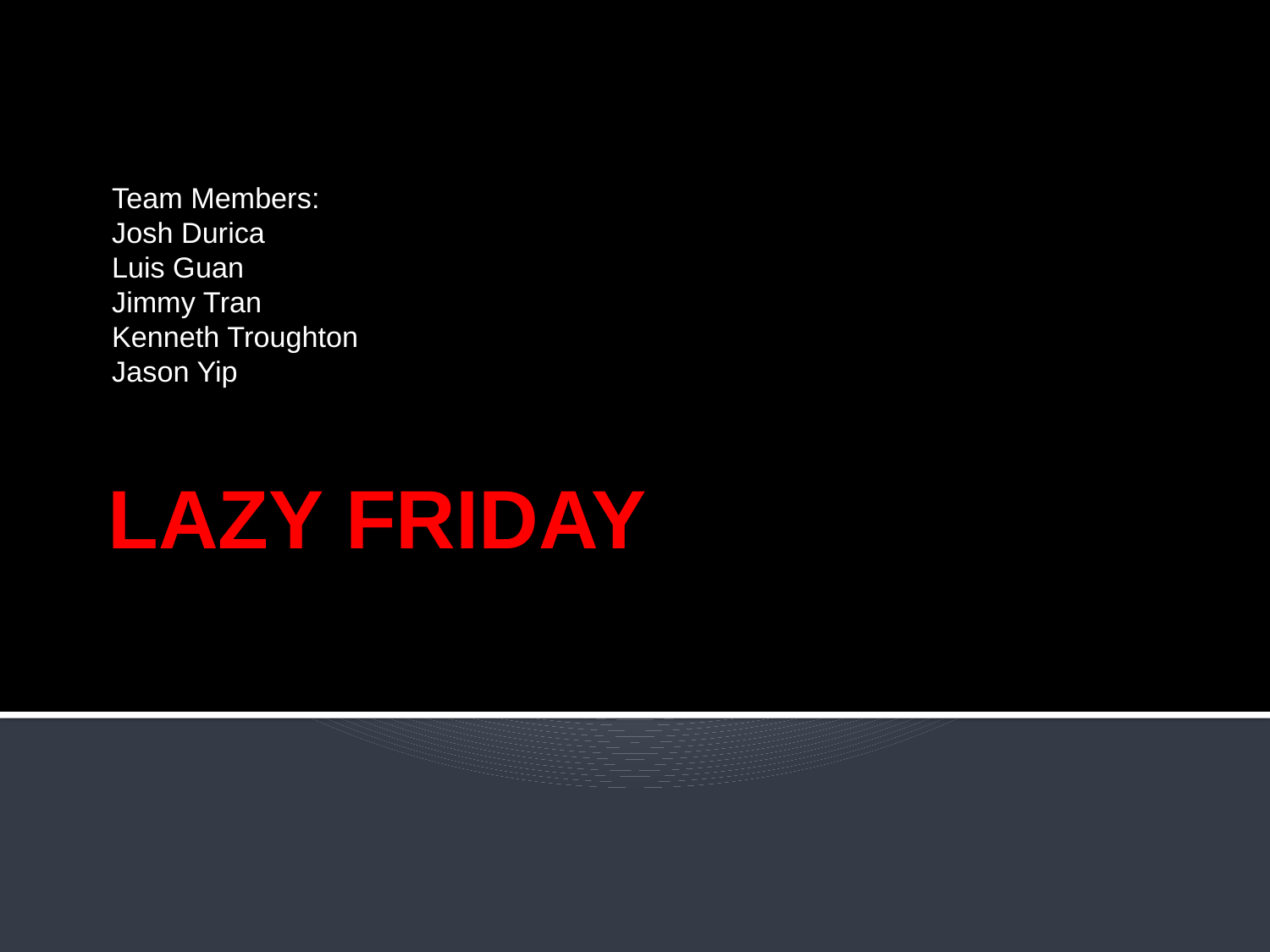

Team Members:
Josh Durica
Luis Guan
Jimmy Tran
Kenneth Troughton
Jason Yip
# LAZY FRIDAY